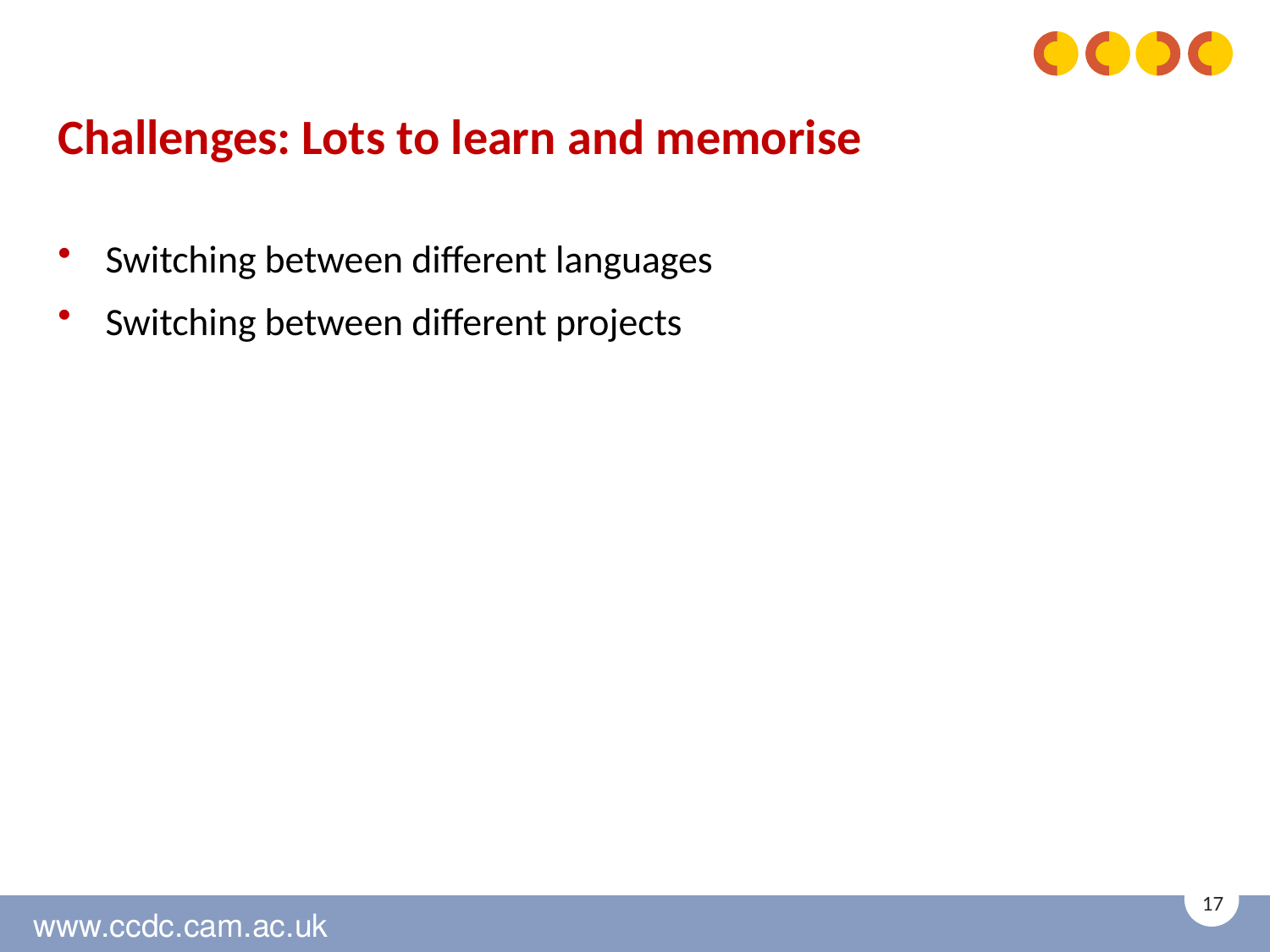

# Challenges: Lots to learn and memorise
Switching between different languages
Switching between different projects